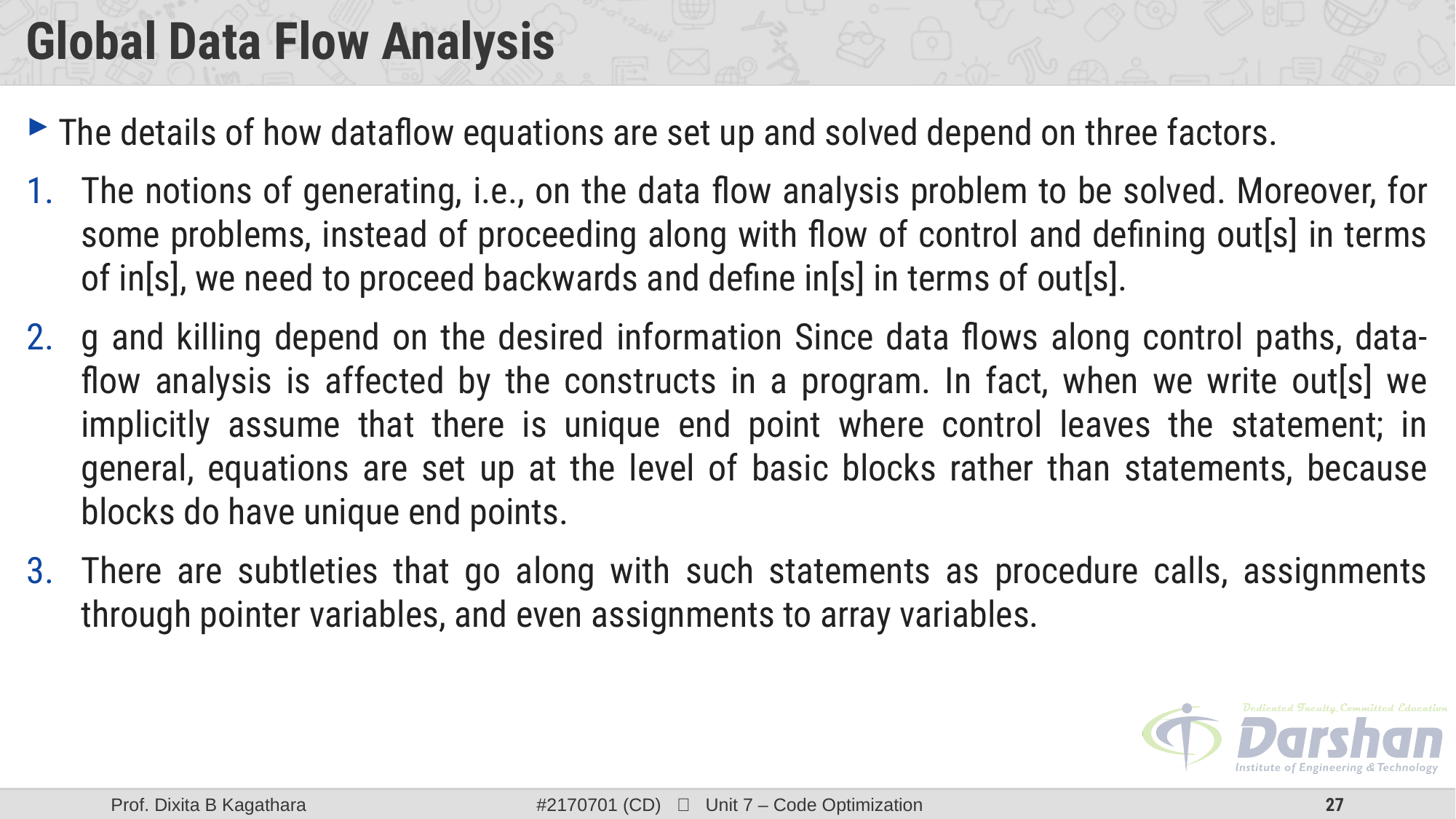

# Global Data Flow Analysis
The details of how dataflow equations are set up and solved depend on three factors.
The notions of generating, i.e., on the data flow analysis problem to be solved. Moreover, for some problems, instead of proceeding along with flow of control and defining out[s] in terms of in[s], we need to proceed backwards and define in[s] in terms of out[s].
g and killing depend on the desired information Since data flows along control paths, data-flow analysis is affected by the constructs in a program. In fact, when we write out[s] we implicitly assume that there is unique end point where control leaves the statement; in general, equations are set up at the level of basic blocks rather than statements, because blocks do have unique end points.
There are subtleties that go along with such statements as procedure calls, assignments through pointer variables, and even assignments to array variables.